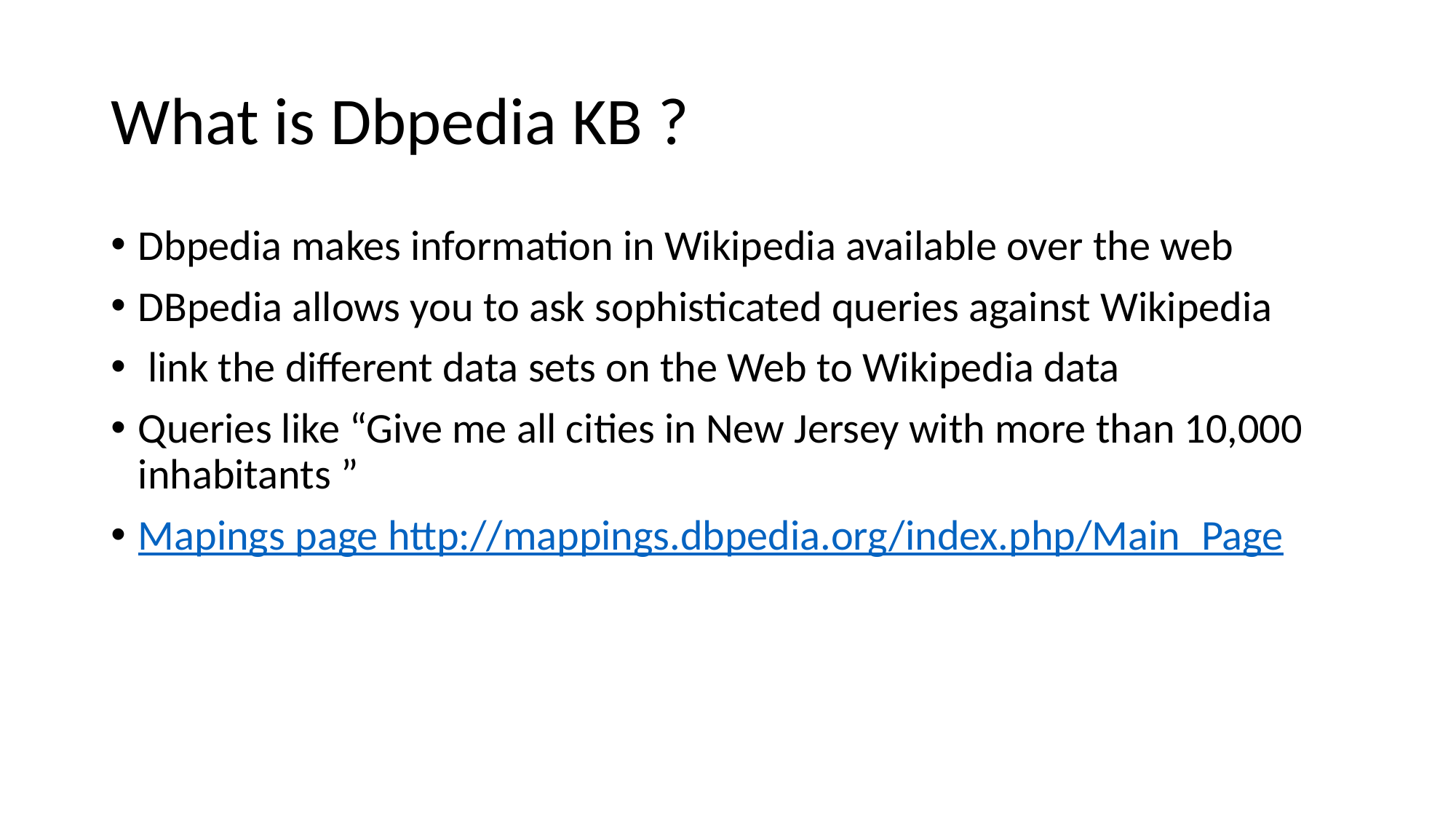

# What is Dbpedia KB ?
Dbpedia makes information in Wikipedia available over the web
DBpedia allows you to ask sophisticated queries against Wikipedia
 link the different data sets on the Web to Wikipedia data
Queries like “Give me all cities in New Jersey with more than 10,000 inhabitants ”
Mapings page http://mappings.dbpedia.org/index.php/Main_Page